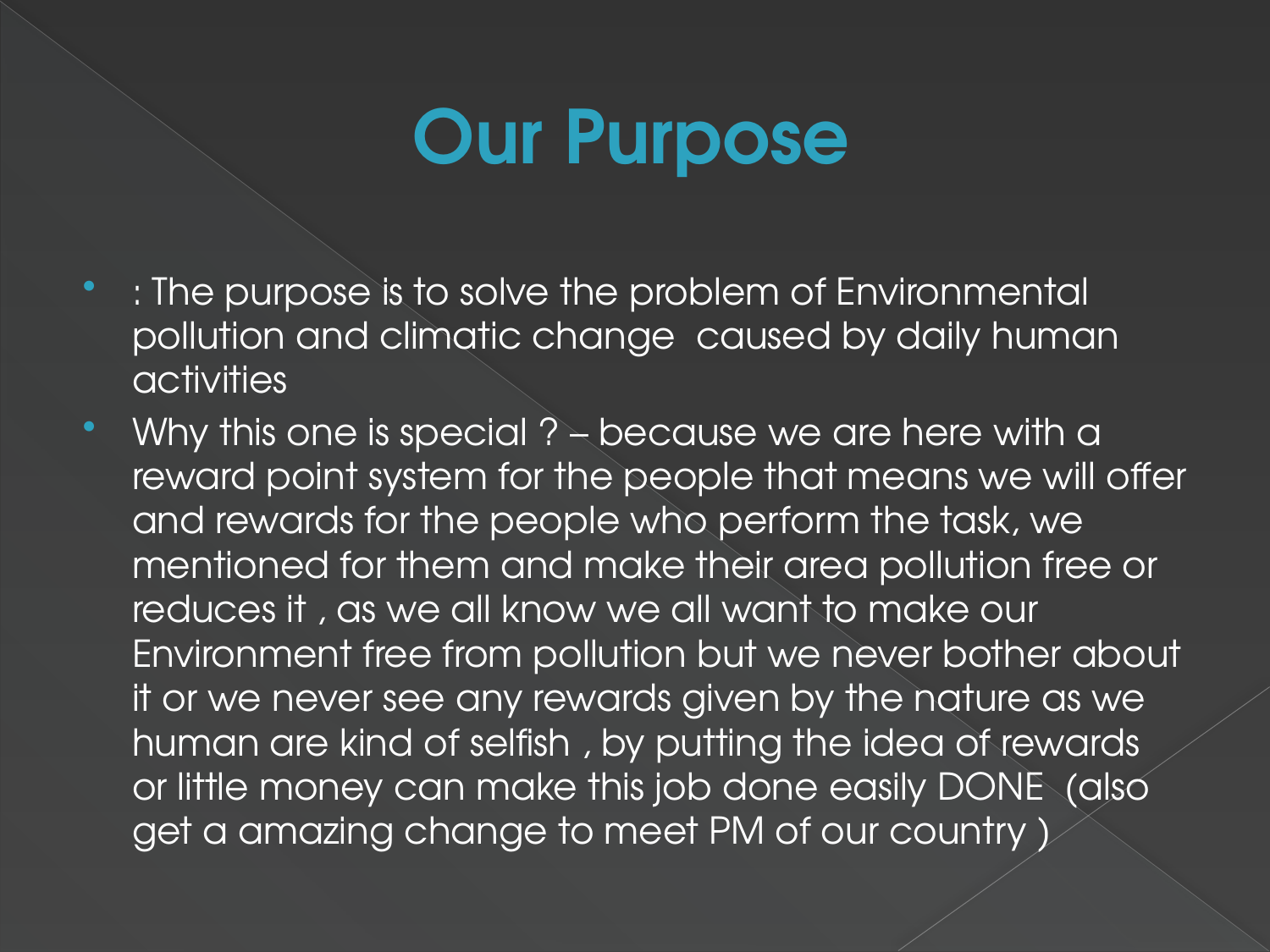

# Our Purpose
: The purpose is to solve the problem of Environmental pollution and climatic change  caused by daily human activities
Why this one is special ? – because we are here with a reward point system for the people that means we will offer and rewards for the people who perform the task, we mentioned for them and make their area pollution free or reduces it , as we all know we all want to make our Environment free from pollution but we never bother about it or we never see any rewards given by the nature as we human are kind of selfish , by putting the idea of rewards  or little money can make this job done easily DONE  (also get a amazing change to meet PM of our country )